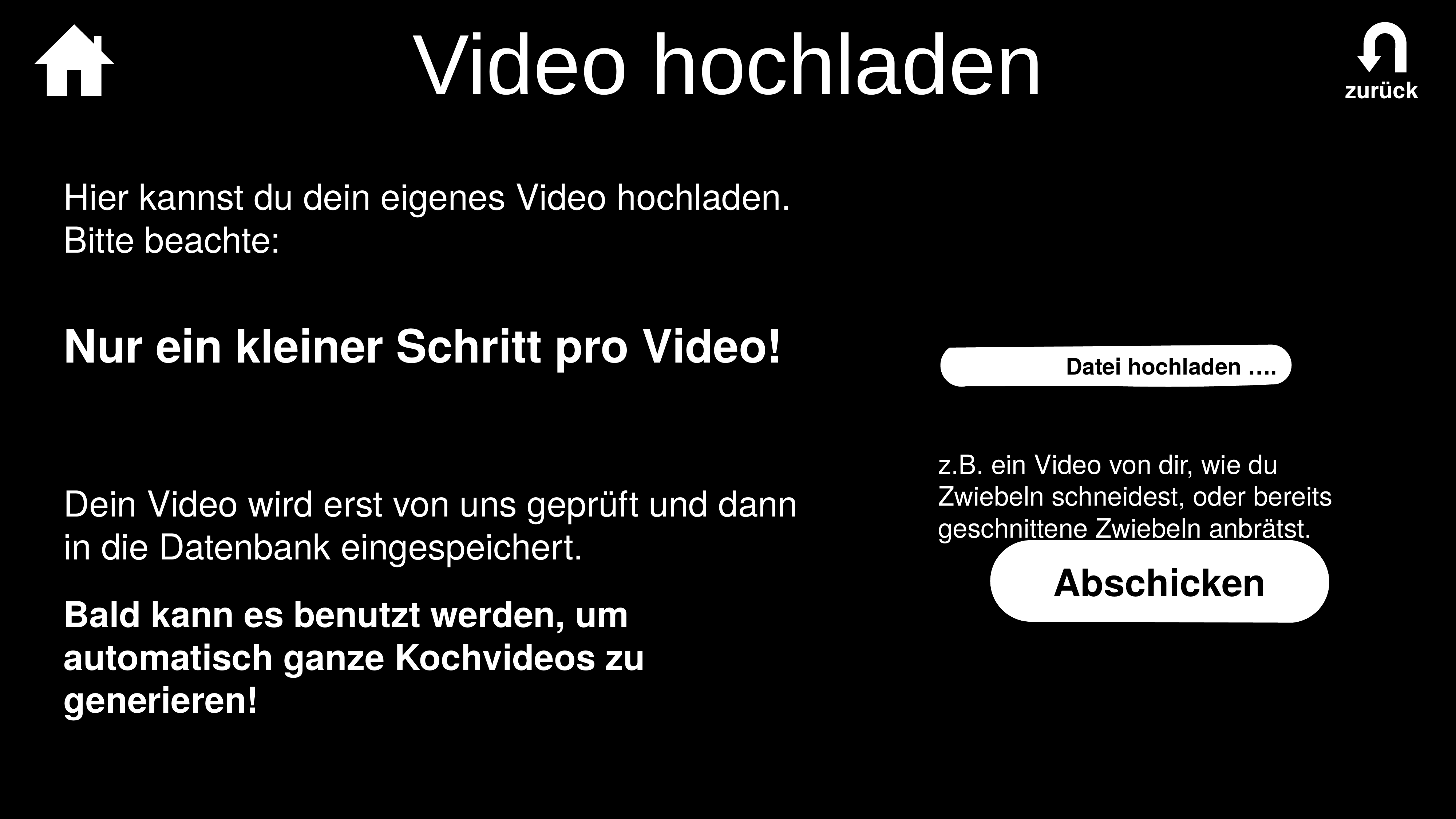

# Video hochladen

zurück
Hier kannst du dein eigenes Video hochladen. Bitte beachte:
Nur ein kleiner Schritt pro Video!

Dein Video wird erst von uns geprüft und dann in die Datenbank eingespeichert.
Bald kann es benutzt werden, um automatisch ganze Kochvideos zu generieren!

Datei hochladen ….
z.B. ein Video von dir, wie du Zwiebeln schneidest, oder bereits geschnittene Zwiebeln anbrätst.
Abschicken